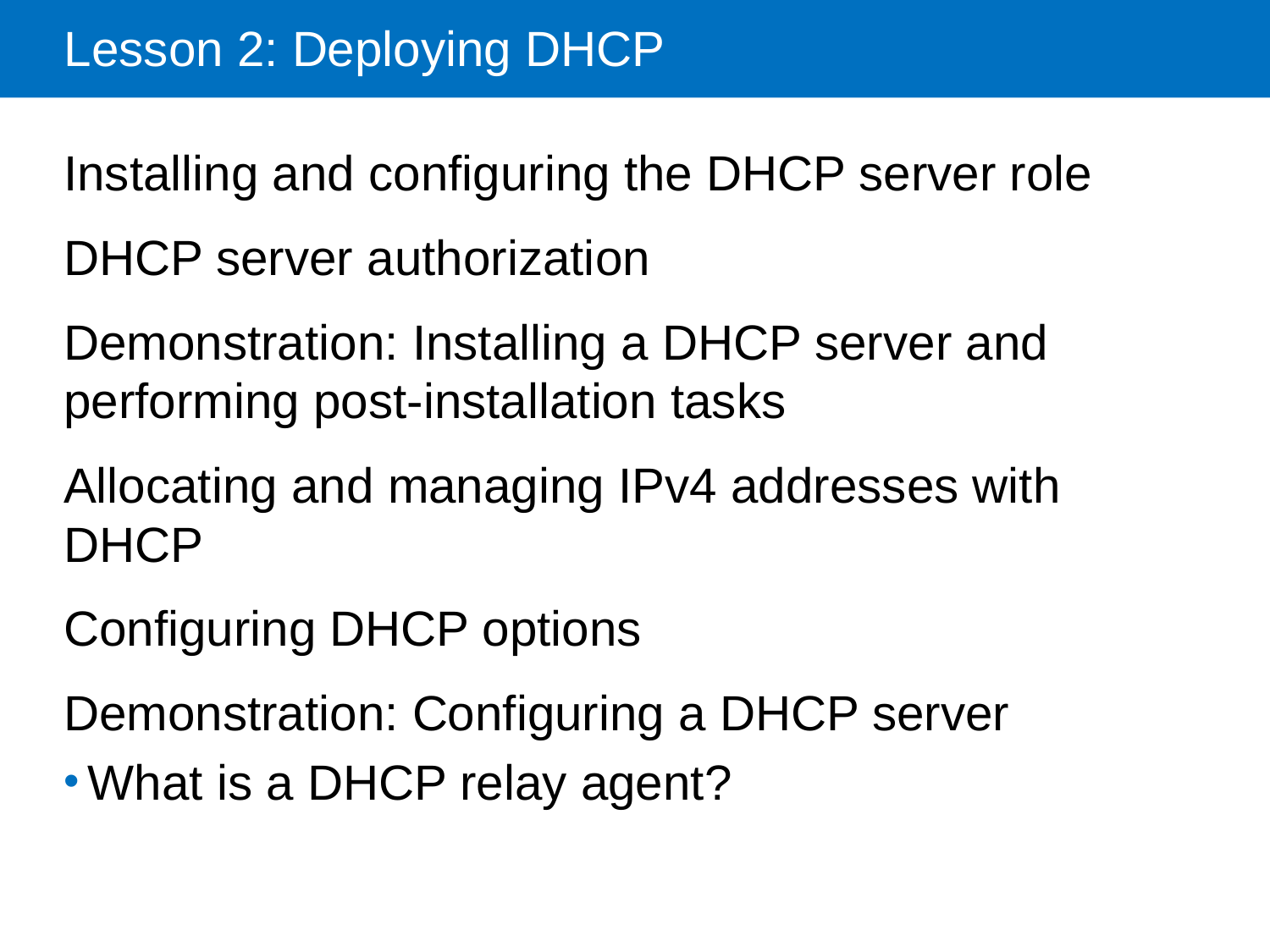

# Lesson 2: Deploying DHCP
Installing and configuring the DHCP server role
DHCP server authorization
Demonstration: Installing a DHCP server and performing post-installation tasks
Allocating and managing IPv4 addresses with DHCP
Configuring DHCP options
Demonstration: Configuring a DHCP server
What is a DHCP relay agent?